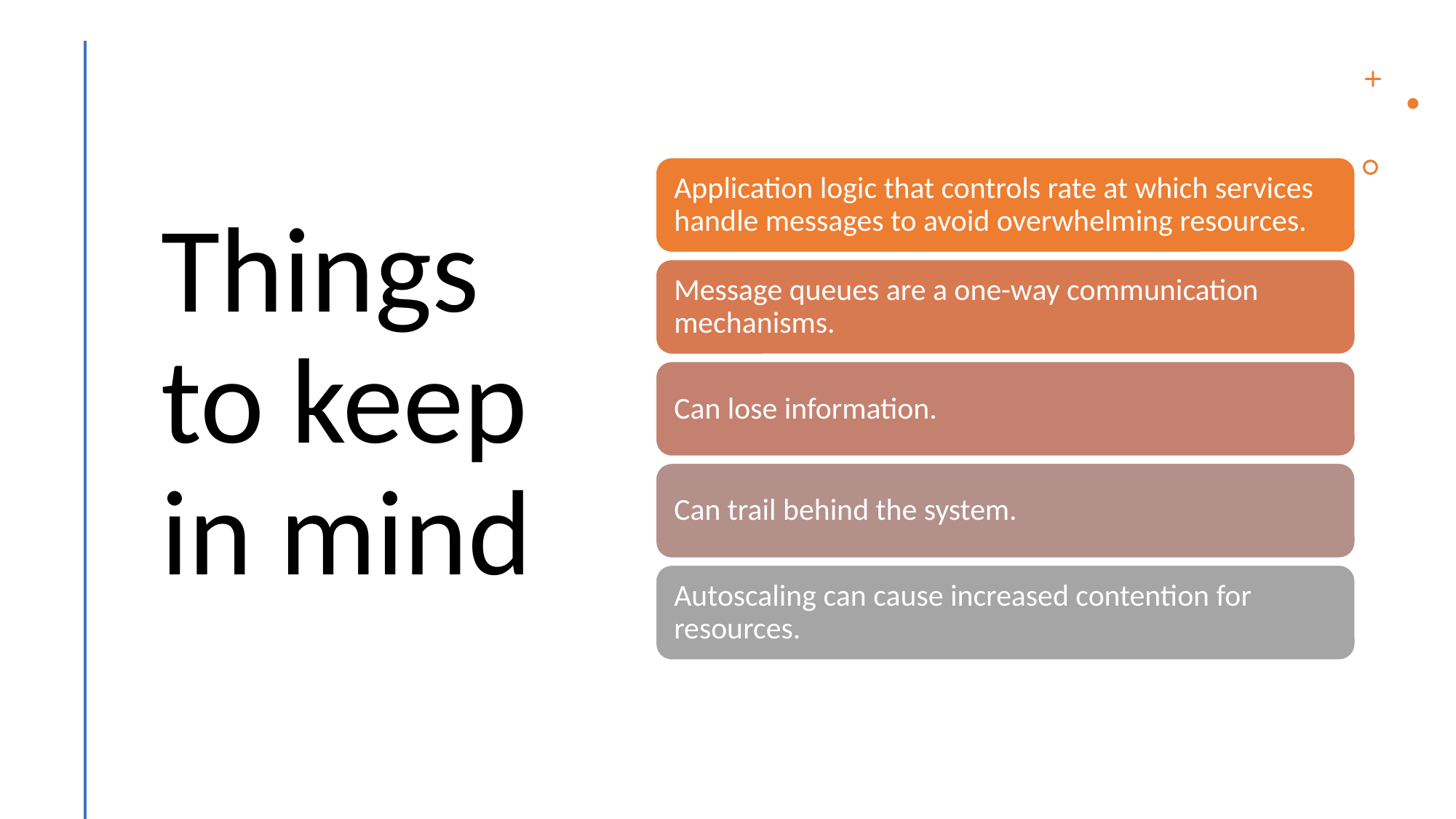

# Things to keep in mind

Application logic that controls rate at which services handle messages to avoid overwhelming resources.
Message queues are a one-way communication mechanisms.
Can lose information.
Can trail behind the system.
Autoscaling can cause increased contention for resources.